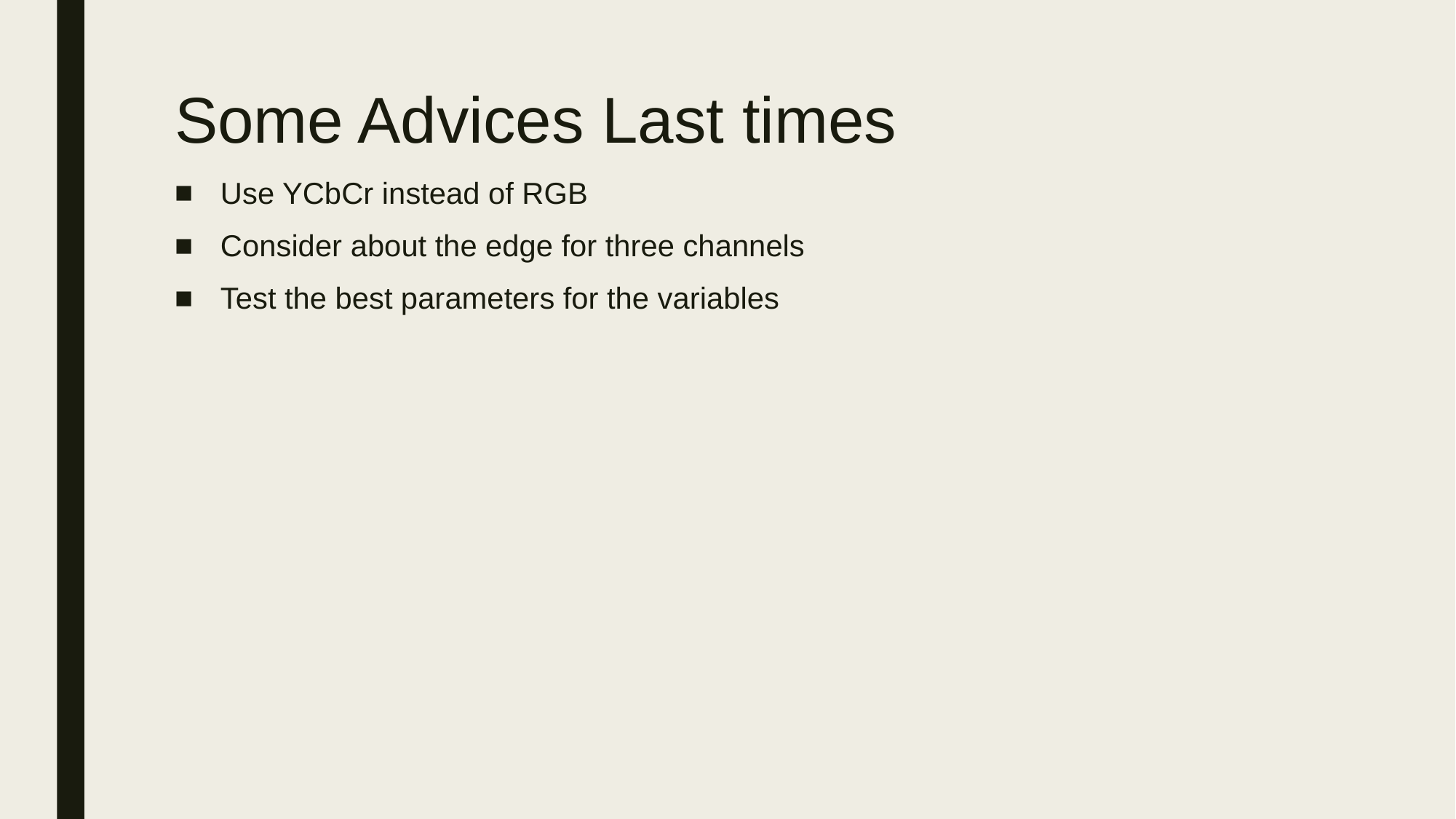

# Some Advices Last times
Use YCbCr instead of RGB
Consider about the edge for three channels
Test the best parameters for the variables